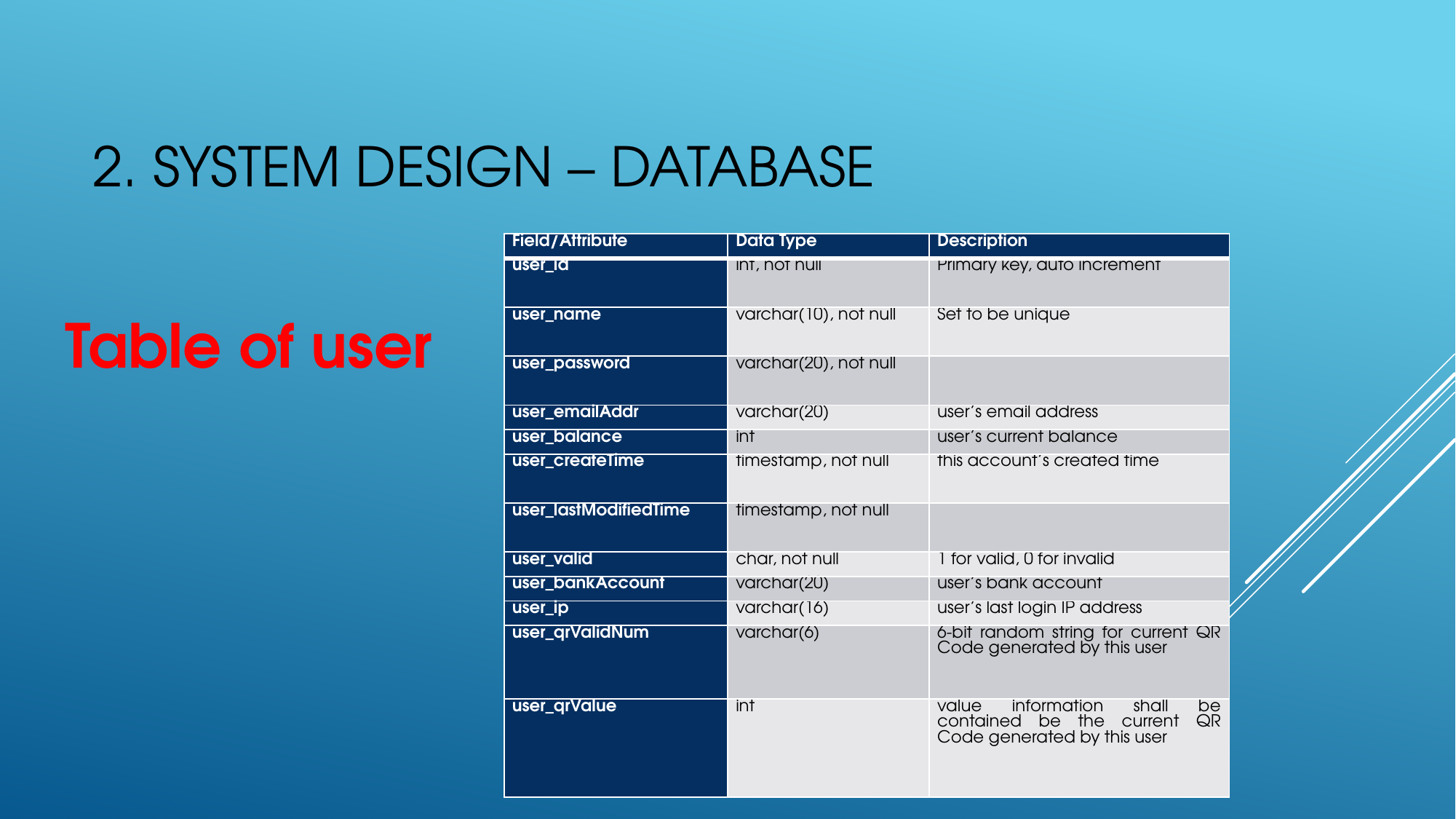

# 2. System Design – DATABASE
| Field/Attribute | Data Type | Description |
| --- | --- | --- |
| user\_id | int, not null | Primary key, auto increment |
| user\_name | varchar(10), not null | Set to be unique |
| user\_password | varchar(20), not null |  |
| user\_emailAddr | varchar(20) | user’s email address |
| user\_balance | int | user’s current balance |
| user\_createTime | timestamp, not null | this account’s created time |
| user\_lastModifiedTime | timestamp, not null |  |
| user\_valid | char, not null | 1 for valid, 0 for invalid |
| user\_bankAccount | varchar(20) | user’s bank account |
| user\_ip | varchar(16) | user’s last login IP address |
| user\_qrValidNum | varchar(6) | 6-bit random string for current QR Code generated by this user |
| user\_qrValue | int | value information shall be contained be the current QR Code generated by this user |
Table of user